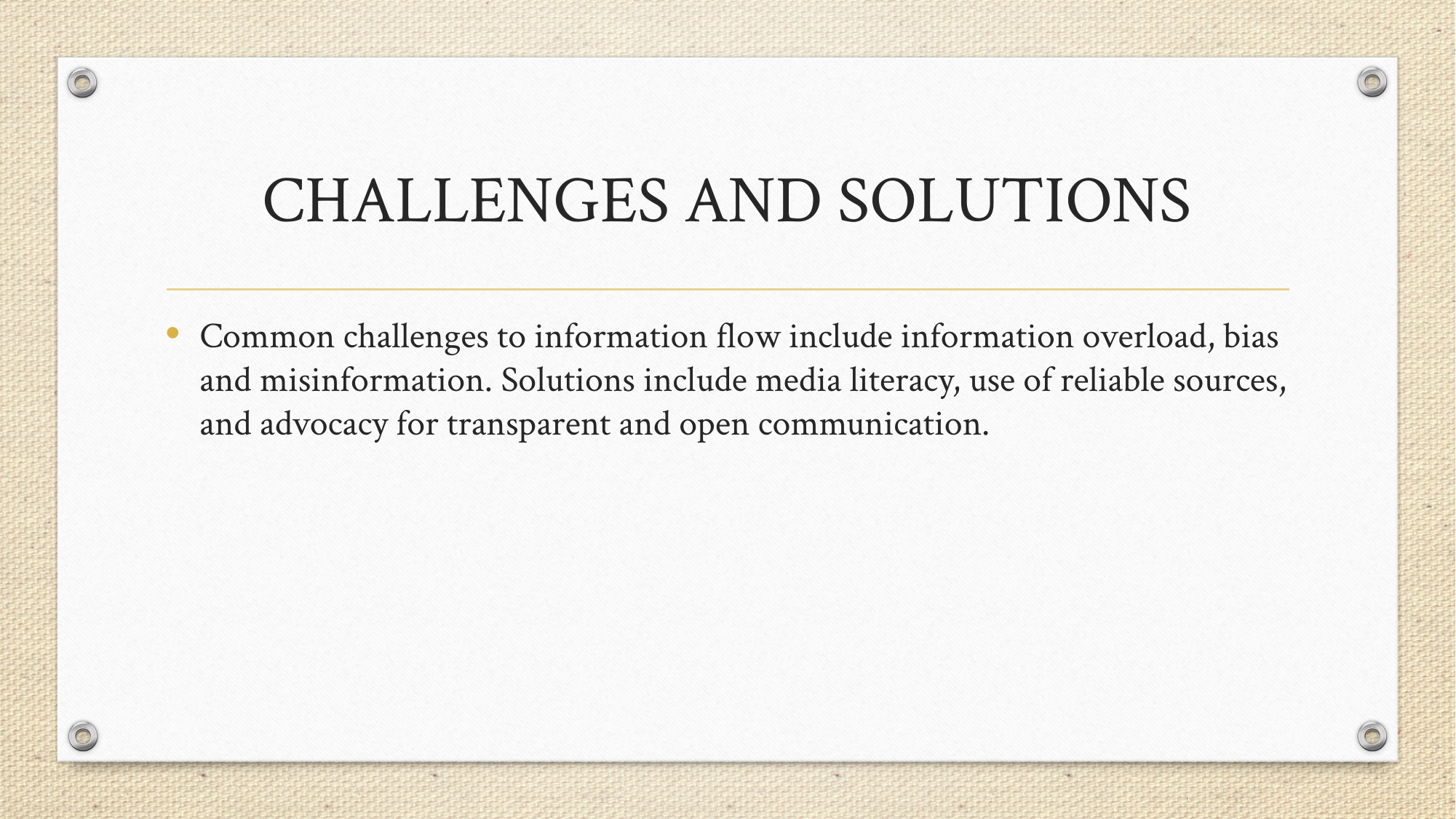

# CHALLENGES AND SOLUTIONS
Common challenges to information flow include information overload, bias and misinformation. Solutions include media literacy, use of reliable sources, and advocacy for transparent and open communication.